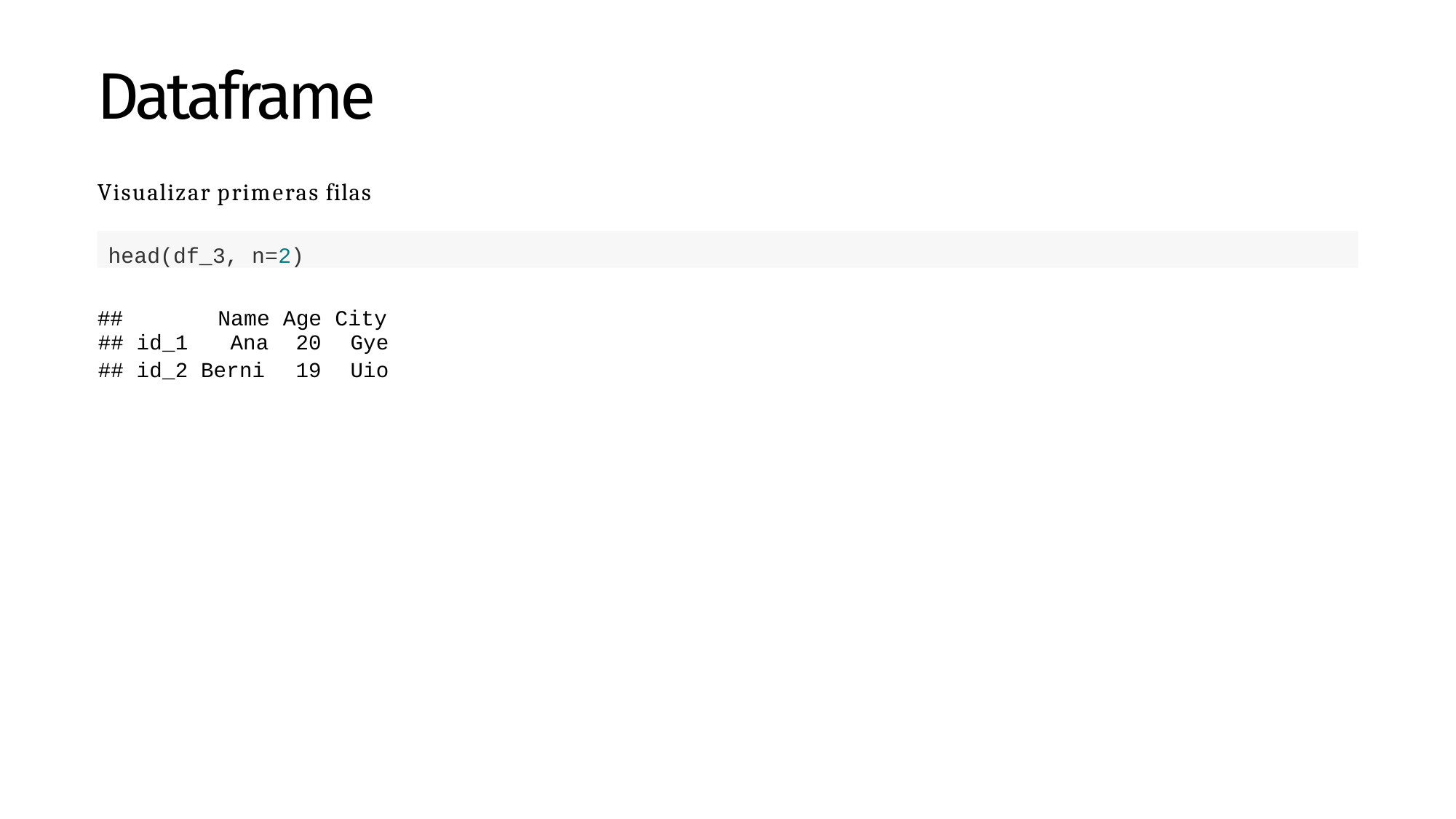

Dataframe
Visualizar primeras filas
head(df_3, n=2)
##	Name Age City
| ## | id\_1 Ana | 20 | Gye |
| --- | --- | --- | --- |
| ## | id\_2 Berni | 19 | Uio |